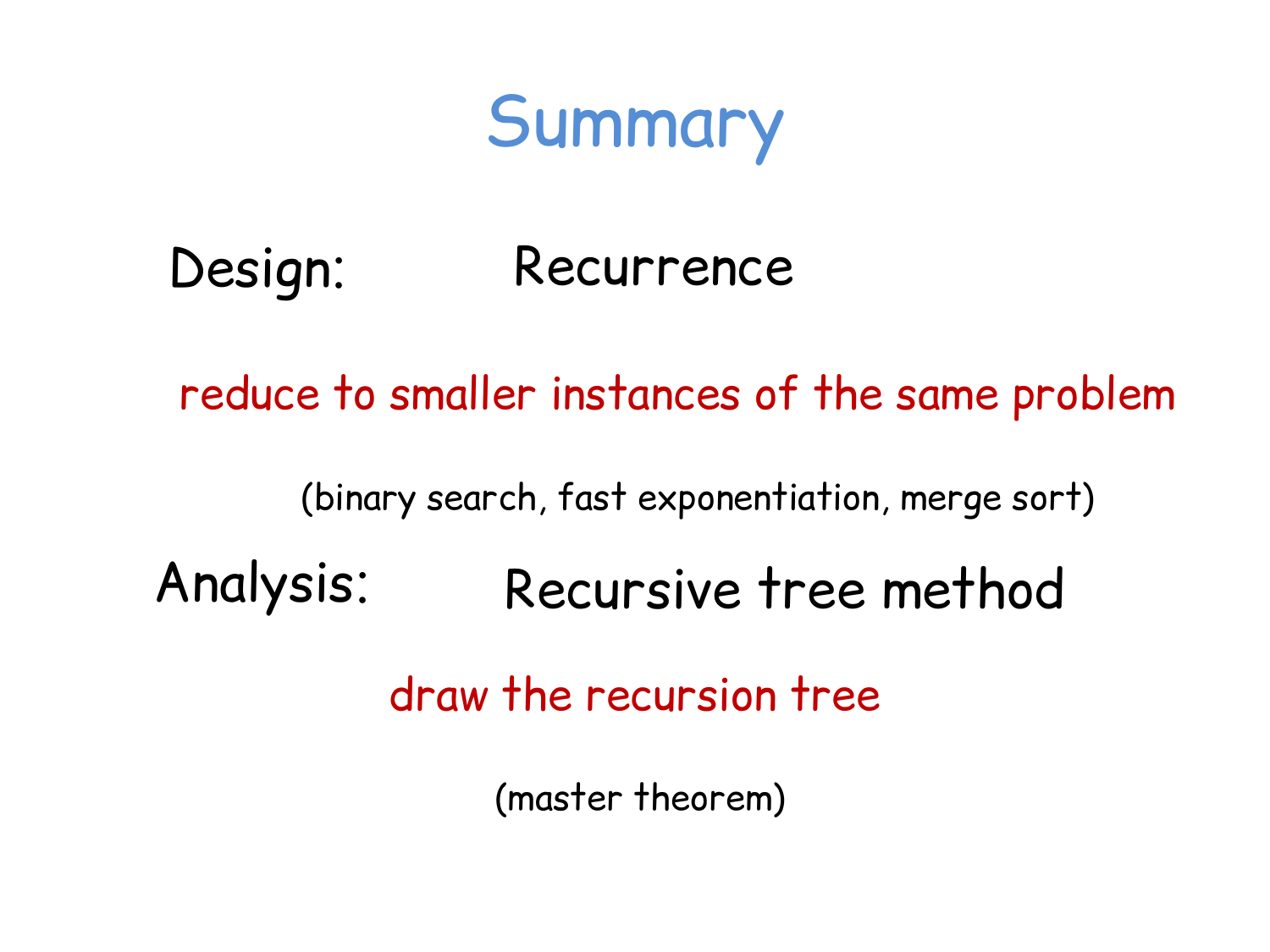

# Summary
Design:

  Recurrence
reduce to smaller instances of the same problem

  (binary search, fast exponentiation, merge sort)
Analysis:
Recursive tree method
draw the recursion tree

 (master theorem)